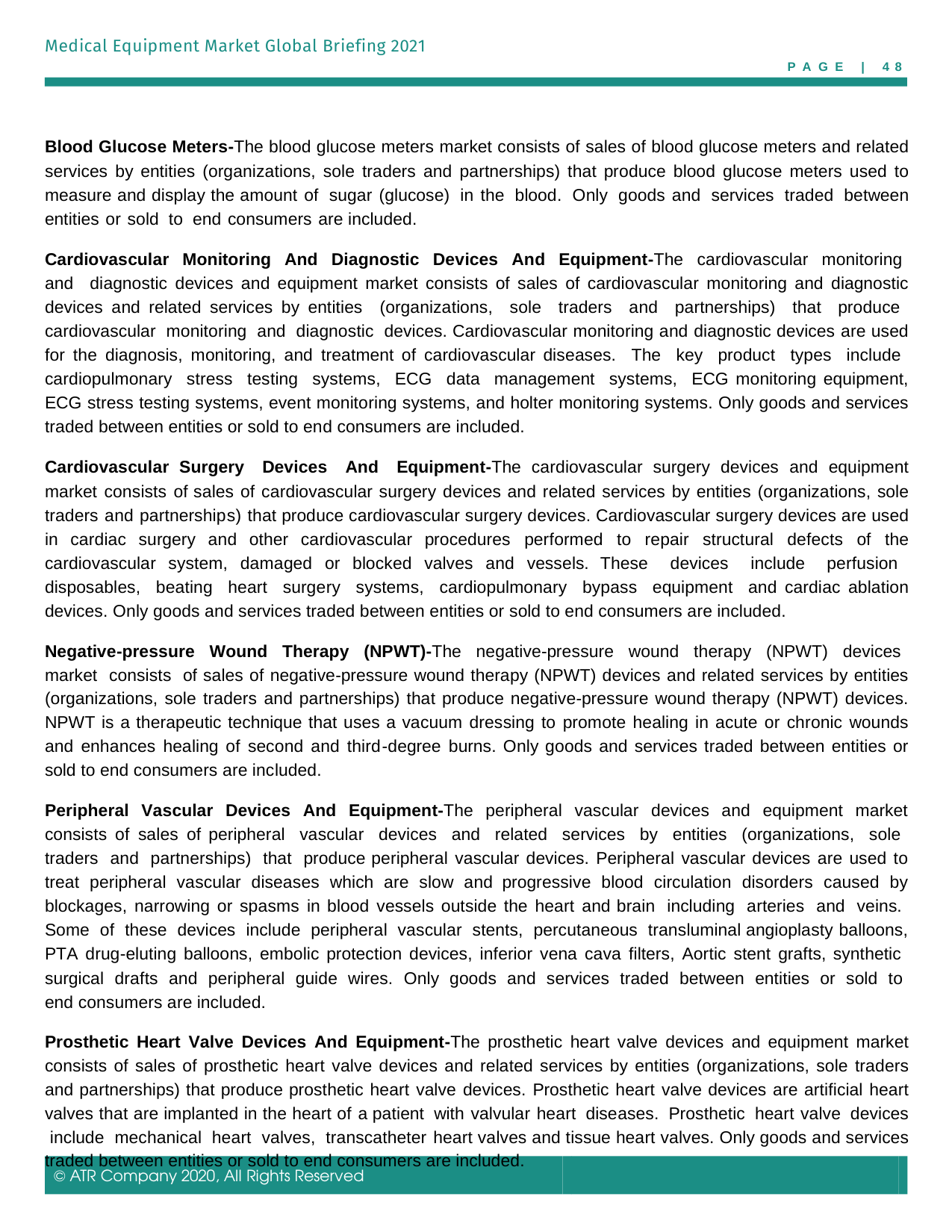

Medical Equipment Market Global Briefing 2021
P  A  G  E     |     4 8

Blood Glucose Meters-The blood glucose meters market consists of sales of blood glucose meters and related services by entities (organizations, sole traders and partnerships) that produce blood glucose meters used to measure and display the amount of  sugar (glucose)  in the  blood.  Only  goods and  services  traded  between entities or sold  to  end consumers are included.

Cardiovascular  Monitoring  And  Diagnostic  Devices  And  Equipment-The  cardiovascular  monitoring  and  diagnostic devices and equipment market consists of sales of cardiovascular monitoring and diagnostic devices and related services by entities  (organizations,  sole  traders  and  partnerships)  that  produce  cardiovascular  monitoring  and  diagnostic  devices. Cardiovascular monitoring and diagnostic devices are used for the diagnosis, monitoring, and treatment of cardiovascular diseases.  The  key  product  types  include  cardiopulmonary  stress  testing  systems,  ECG  data  management  systems,  ECG monitoring equipment, ECG stress testing systems, event monitoring systems, and holter monitoring systems. Only goods and services traded between entities or sold to end consumers are included.

Cardiovascular Surgery  Devices  And  Equipment-The cardiovascular surgery devices and equipment market consists of sales of cardiovascular surgery devices and related services by entities (organizations, sole traders and partnerships) that produce cardiovascular surgery devices. Cardiovascular surgery devices are used in cardiac surgery and other cardiovascular procedures performed to repair structural defects of the cardiovascular system, damaged or blocked valves and vessels. These  devices  include  perfusion  disposables,  beating  heart  surgery  systems,  cardiopulmonary  bypass  equipment  and cardiac ablation devices. Only goods and services traded between entities or sold to end consumers are included.

Negative-pressure  Wound  Therapy  (NPWT)-The  negative-pressure  wound  therapy  (NPWT)  devices  market  consists  of sales of negative-pressure wound therapy (NPWT) devices and related services by entities (organizations, sole traders and partnerships) that produce negative-pressure wound therapy (NPWT) devices. NPWT is a therapeutic technique that uses a vacuum dressing to promote healing in acute or chronic wounds and enhances healing of second and third-degree burns. Only goods and services traded between entities or sold to end consumers are included.

Peripheral Vascular Devices And Equipment-The peripheral vascular devices and equipment market consists of sales of peripheral  vascular  devices  and  related  services  by  entities  (organizations,  sole  traders  and  partnerships)  that  produce peripheral vascular devices. Peripheral vascular devices are used to treat peripheral vascular diseases which are slow and progressive blood circulation disorders caused by blockages, narrowing or spasms in blood vessels outside the heart and brain  including  arteries  and  veins.  Some  of  these  devices  include  peripheral  vascular  stents,  percutaneous  transluminal angioplasty balloons, PTA drug-eluting balloons, embolic protection devices, inferior vena cava filters, Aortic stent grafts, synthetic  surgical  drafts  and  peripheral  guide  wires.  Only  goods  and  services  traded  between  entities  or  sold  to  end consumers are included.

Prosthetic Heart Valve Devices And Equipment-The prosthetic heart valve devices and equipment market consists of sales of prosthetic heart valve devices and related services by entities (organizations, sole traders and partnerships) that produce prosthetic heart valve devices. Prosthetic heart valve devices are artificial heart valves that are implanted in the heart of a patient  with valvular heart  diseases.  Prosthetic  heart valve  devices  include  mechanical  heart  valves,  transcatheter heart valves and tissue heart valves. Only goods and services traded between entities or sold to end consumers are included.

© ATR Company 2020, All Rights Reserved